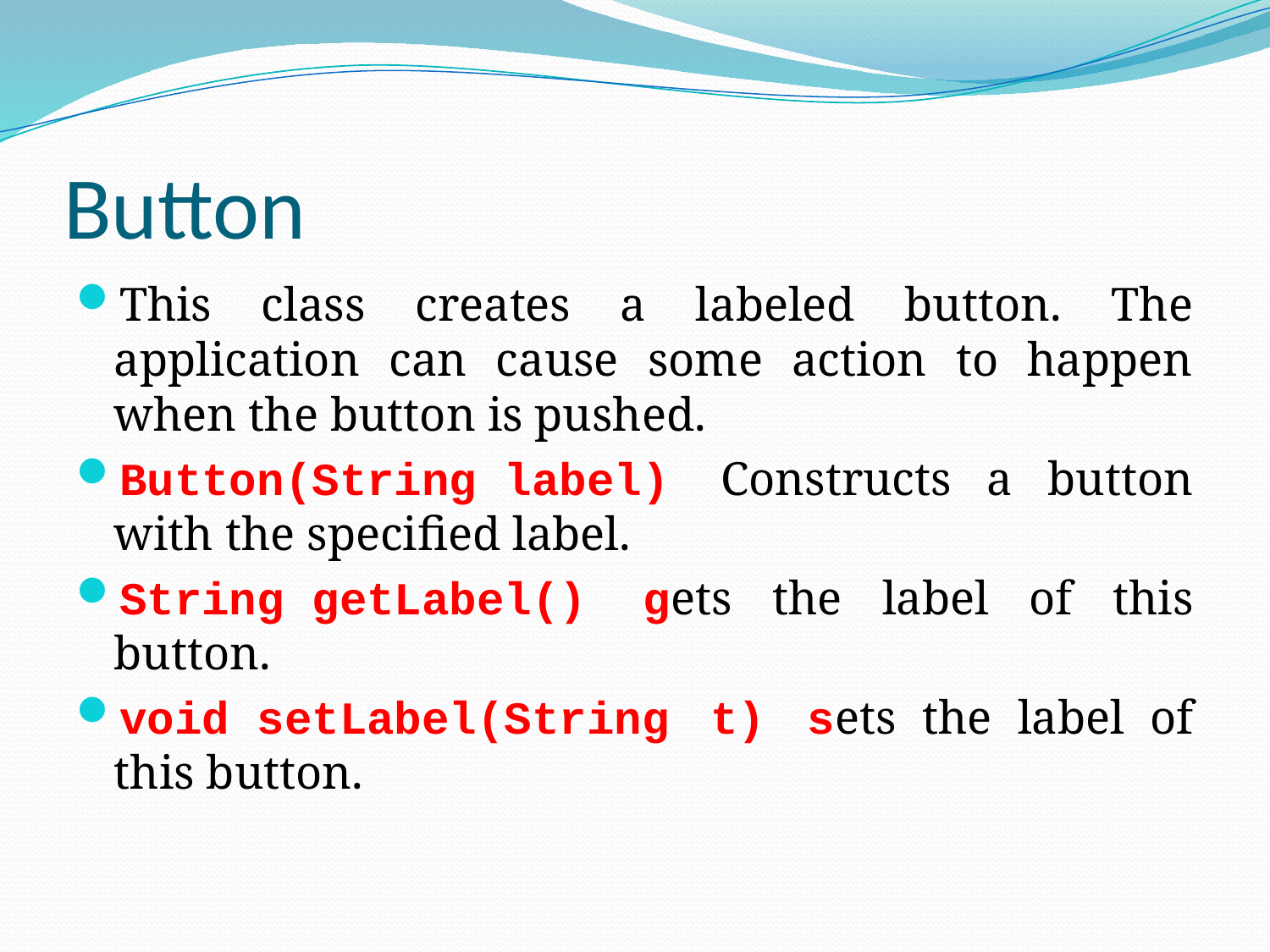

# Button
This class creates a labeled button. The application can cause some action to happen when the button is pushed.
Button(String label) Constructs a button with the specified label.
String getLabel() gets the label of this button.
void setLabel(String t) sets the label of this button.